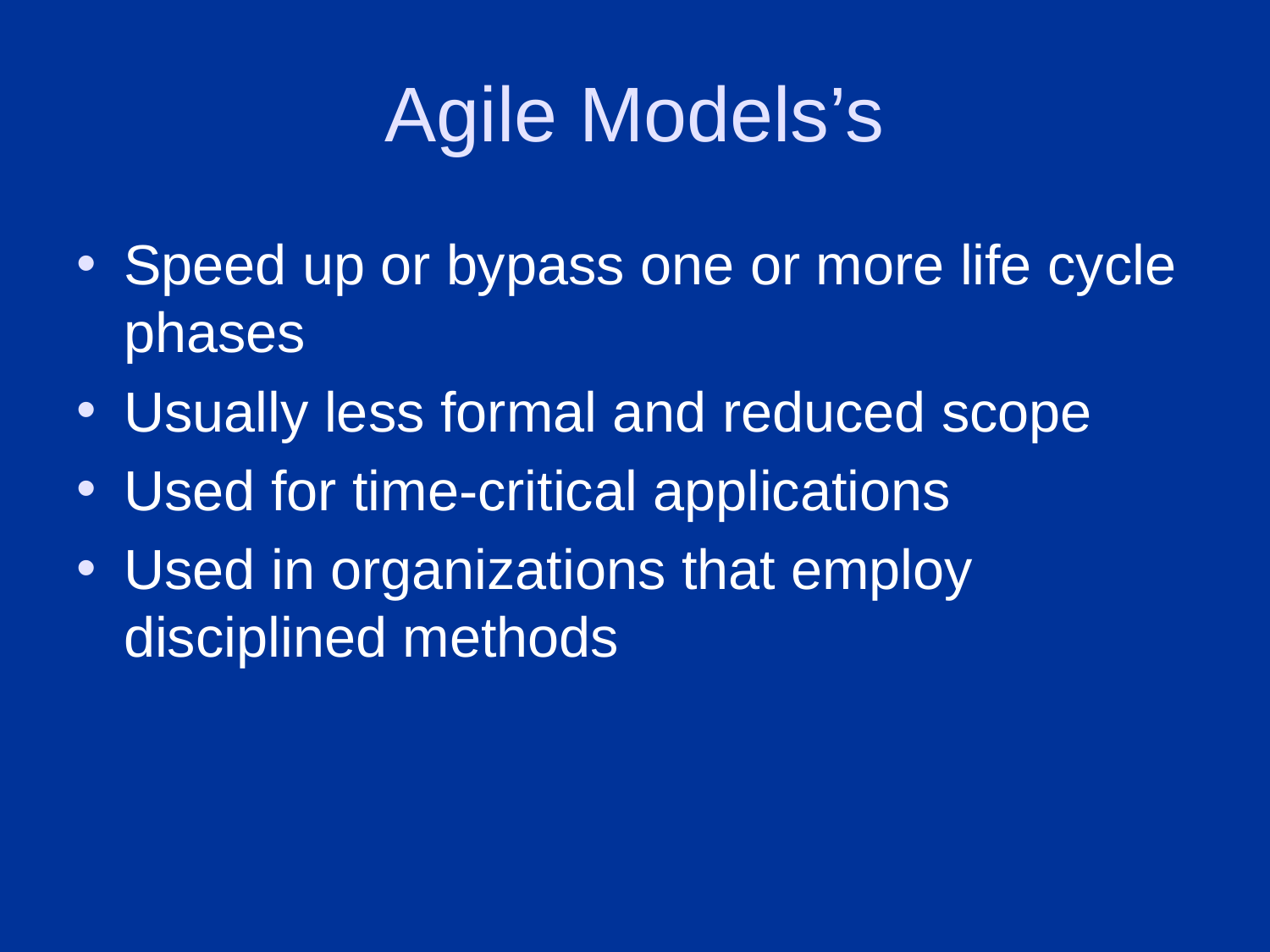

# Agile Models’s
Speed up or bypass one or more life cycle phases
Usually less formal and reduced scope
Used for time-critical applications
Used in organizations that employ disciplined methods